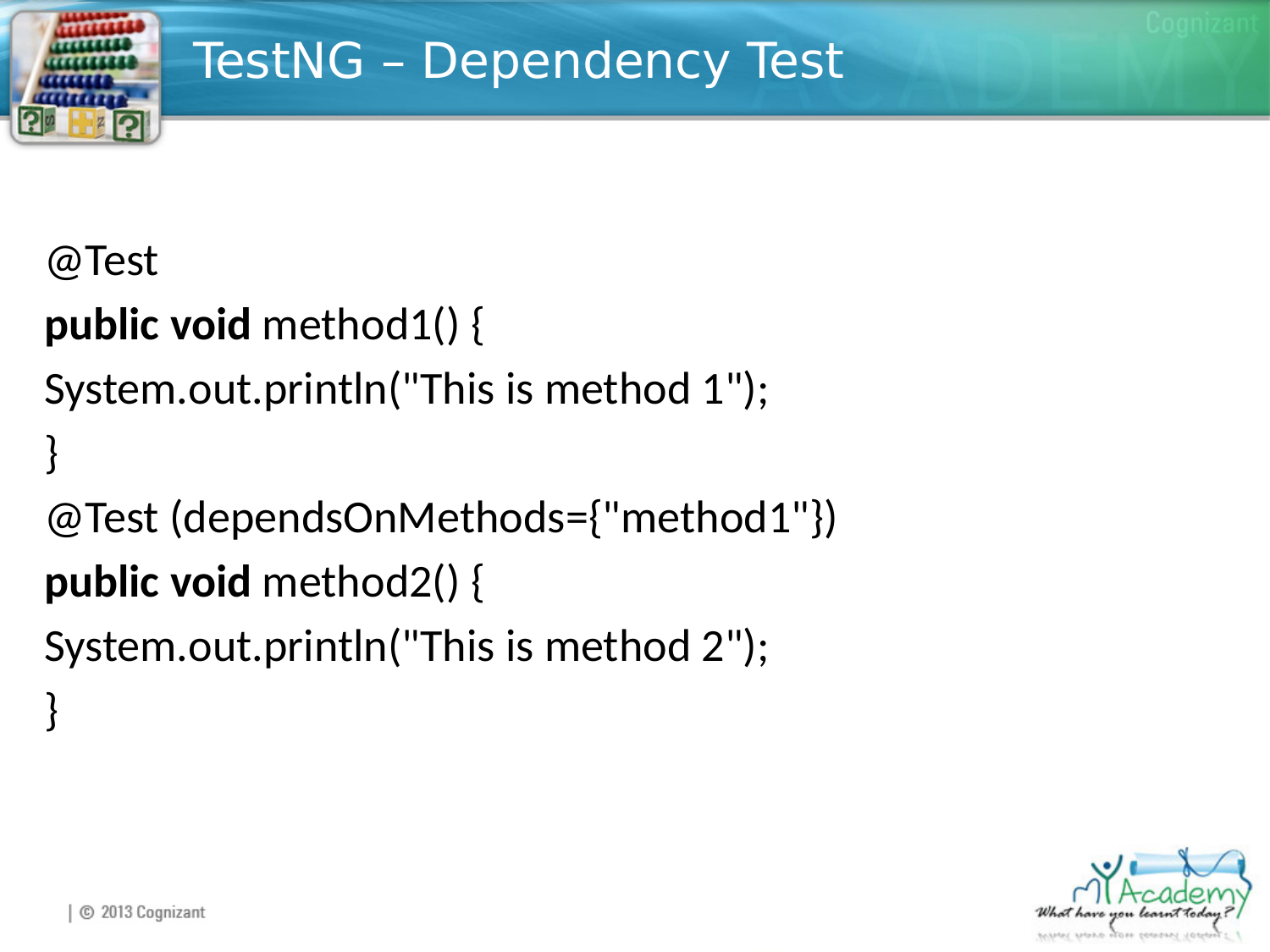

# TestNG – Dependency Test
@Test
public void method1() {
System.out.println("This is method 1");
}
@Test (dependsOnMethods={"method1"})
public void method2() {
System.out.println("This is method 2");
}